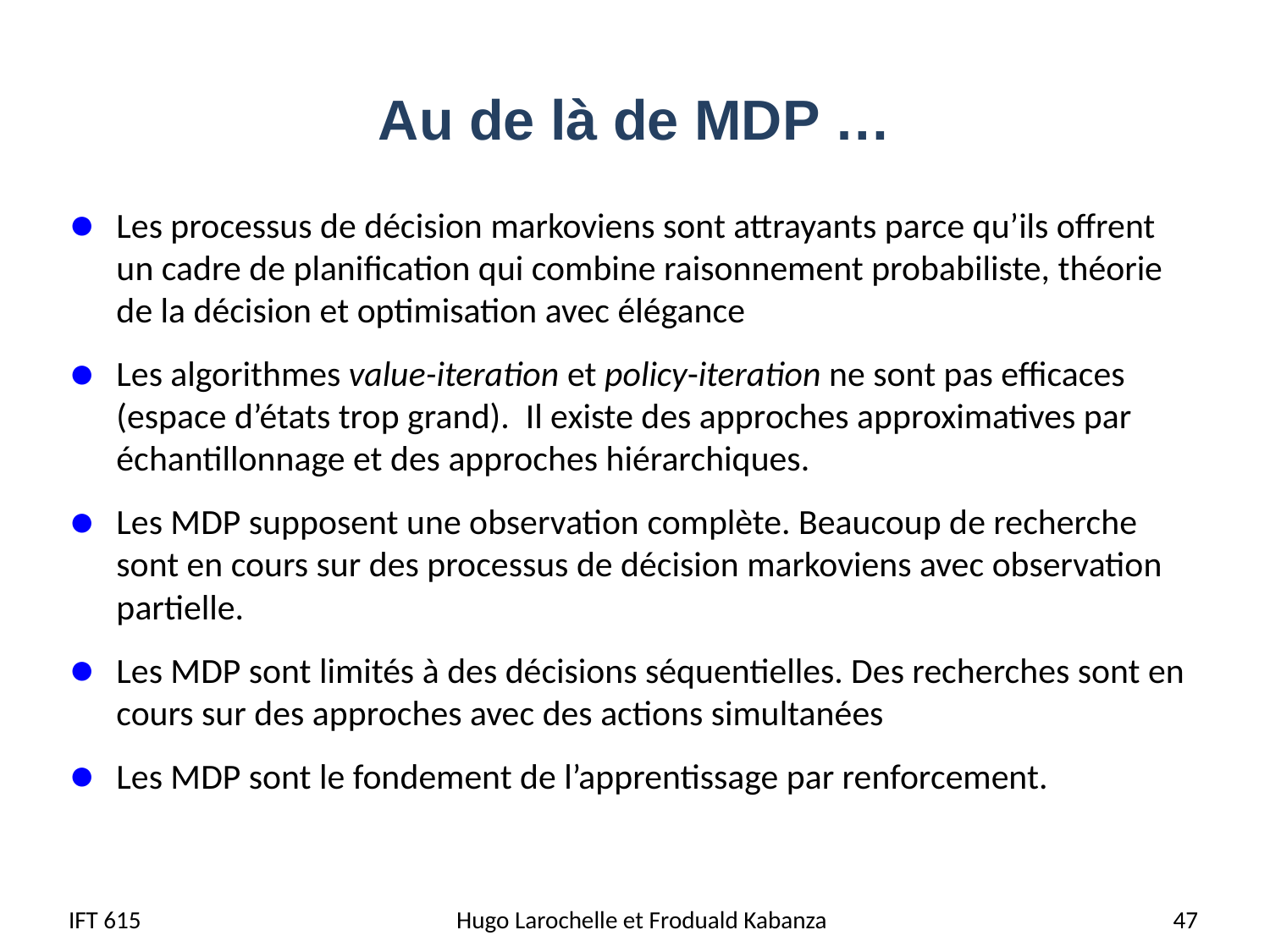

# Au de là de MDP …
Les processus de décision markoviens sont attrayants parce qu’ils offrent un cadre de planification qui combine raisonnement probabiliste, théorie de la décision et optimisation avec élégance
Les algorithmes value-iteration et policy-iteration ne sont pas efficaces (espace d’états trop grand).  Il existe des approches approximatives par échantillonnage et des approches hiérarchiques.
Les MDP supposent une observation complète. Beaucoup de recherche sont en cours sur des processus de décision markoviens avec observation partielle.
Les MDP sont limités à des décisions séquentielles. Des recherches sont en cours sur des approches avec des actions simultanées
Les MDP sont le fondement de l’apprentissage par renforcement.
IFT 615
Hugo Larochelle et Froduald Kabanza
47